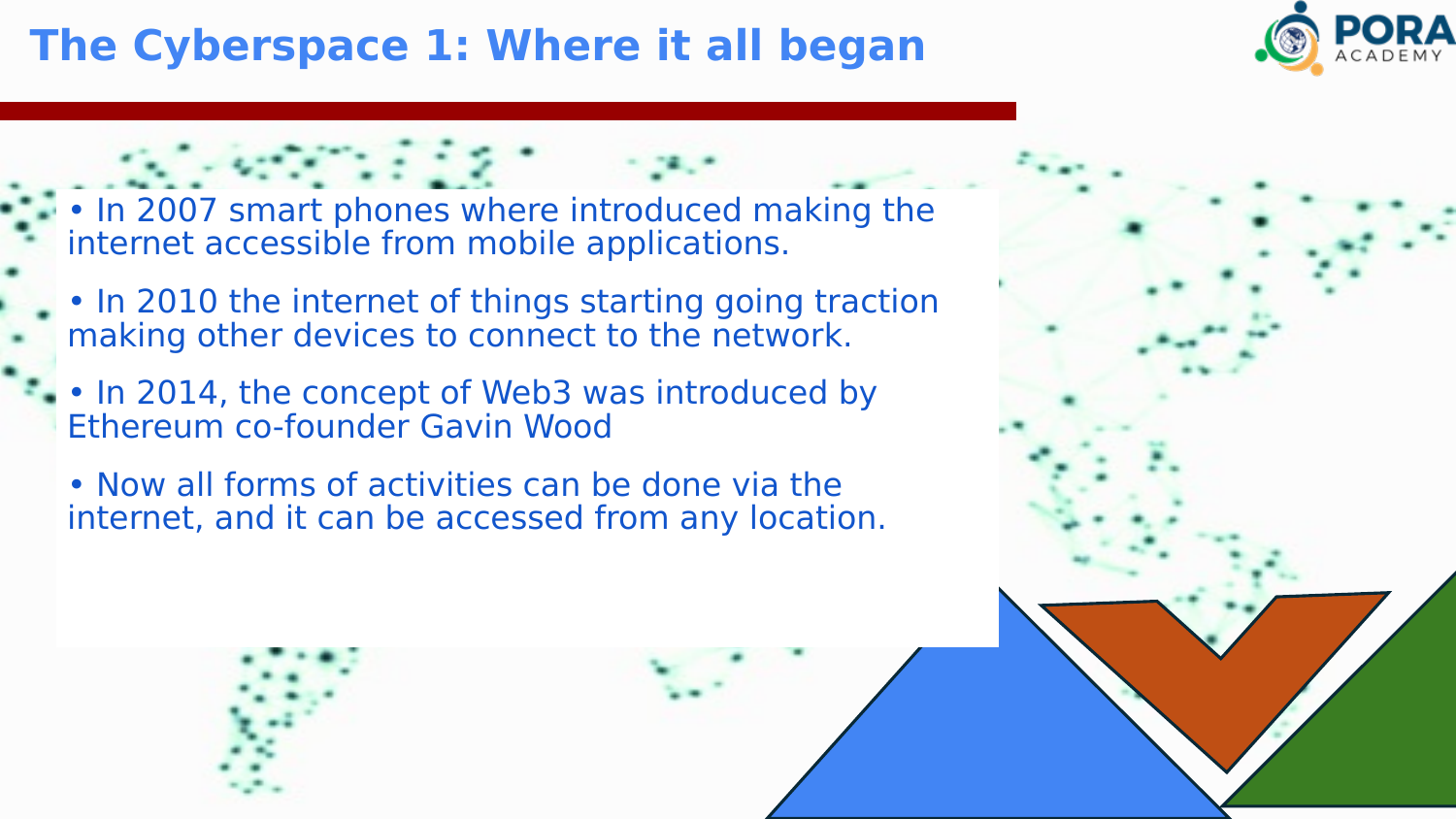

# The Cyberspace 1: Where it all began
• In 2007 smart phones where introduced making the internet accessible from mobile applications.
• In 2010 the internet of things starting going traction making other devices to connect to the network.
• In 2014, the concept of Web3 was introduced by Ethereum co-founder Gavin Wood
• Now all forms of activities can be done via the internet, and it can be accessed from any location.